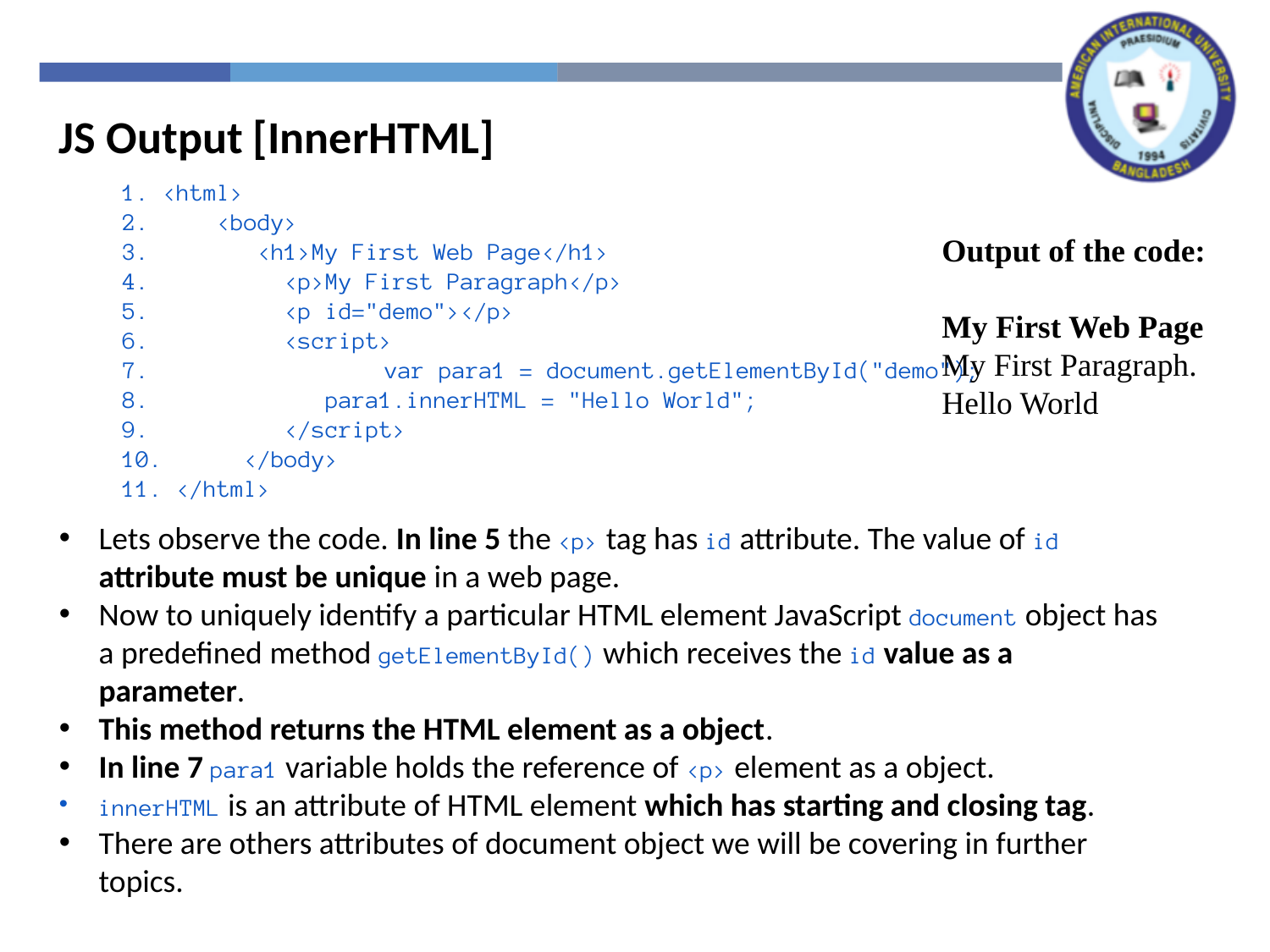

JS Output [InnerHTML]

1. <html>
2.     <body>
3.        <h1>My First Web Page</h1>
4.          <p>My First Paragraph</p>
5.          <p id="demo"></p>
6.          <script>
7.	          var para1 = document.getElementById("demo");
8.             para1.innerHTML = "Hello World";
9.          </script>
10.      </body>
11. </html>
Output of the code:

My First Web Page
My First Paragraph.
Hello World
Lets observe the code. In line 5 the <p> tag has id attribute. The value of id attribute must be unique in a web page.
Now to uniquely identify a particular HTML element JavaScript document object has a predefined method getElementById() which receives the id value as a parameter.
This method returns the HTML element as a object.
In line 7 para1 variable holds the reference of <p> element as a object.
innerHTML is an attribute of HTML element which has starting and closing tag.
There are others attributes of document object we will be covering in further topics.